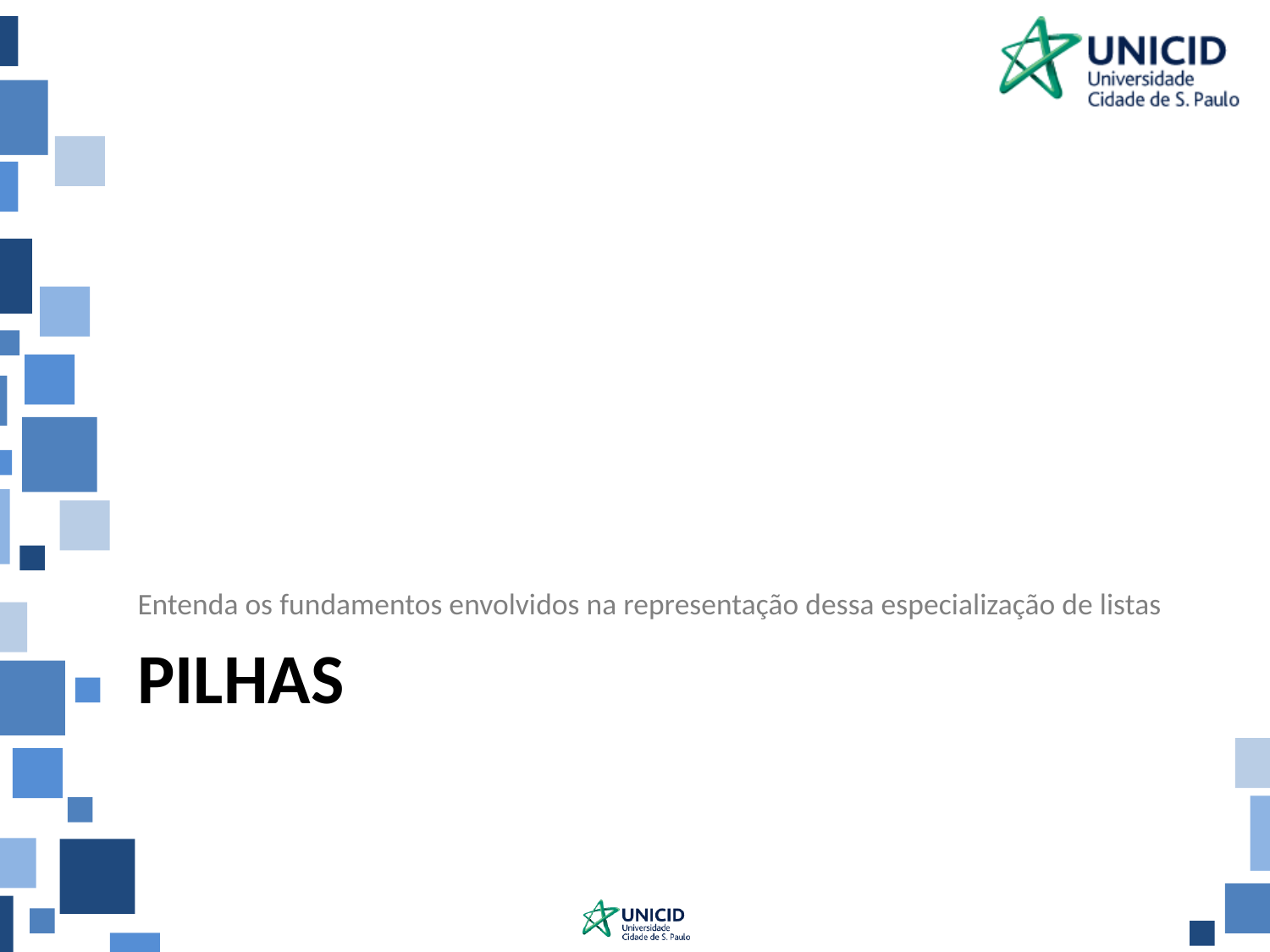

Entenda os fundamentos envolvidos na representação dessa especialização de listas
# Pilhas